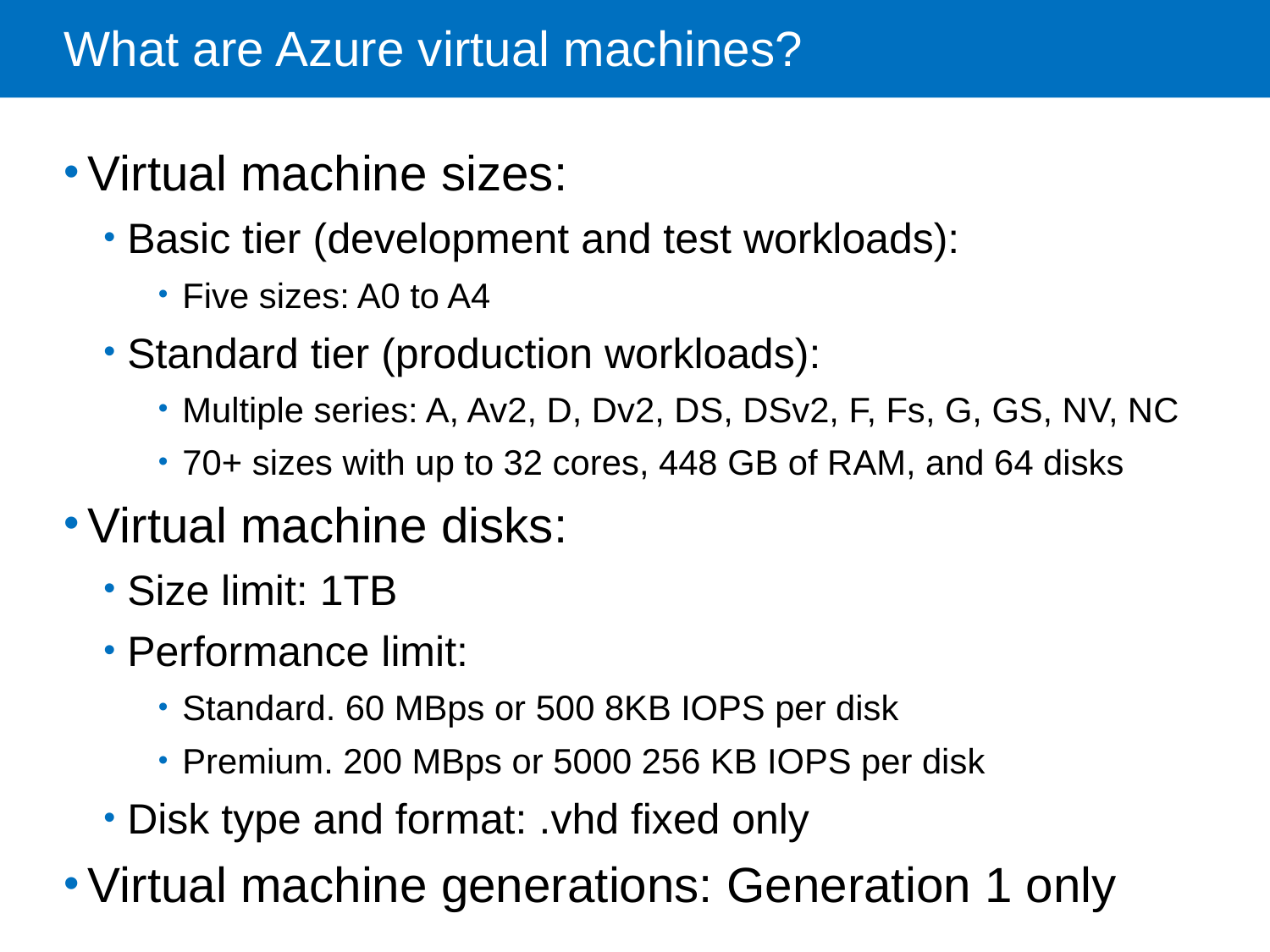

# What are Azure virtual machines?
Virtual machine sizes:
Basic tier (development and test workloads):
Five sizes: A0 to A4
Standard tier (production workloads):
Multiple series: A, Av2, D, Dv2, DS, DSv2, F, Fs, G, GS, NV, NC
70+ sizes with up to 32 cores, 448 GB of RAM, and 64 disks
Virtual machine disks:
Size limit: 1TB
Performance limit:
Standard. 60 MBps or 500 8KB IOPS per disk
Premium. 200 MBps or 5000 256 KB IOPS per disk
Disk type and format: .vhd fixed only
Virtual machine generations: Generation 1 only